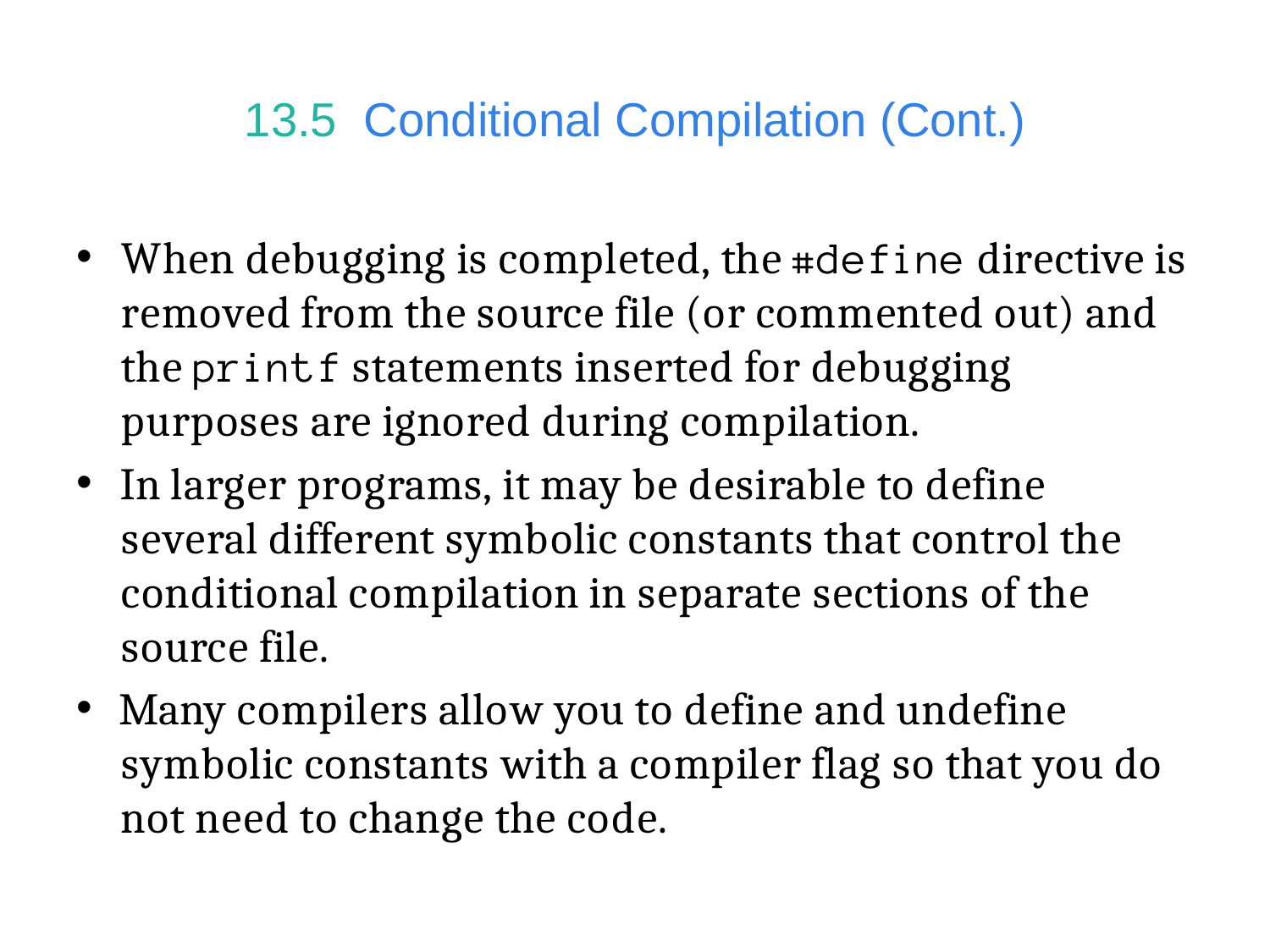

# 13.5  Conditional Compilation (Cont.)
When debugging is completed, the #define directive is removed from the source file (or commented out) and the printf statements inserted for debugging purposes are ignored during compilation.
In larger programs, it may be desirable to define several different symbolic constants that control the conditional compilation in separate sections of the source file.
Many compilers allow you to define and undefine symbolic constants with a compiler flag so that you do not need to change the code.